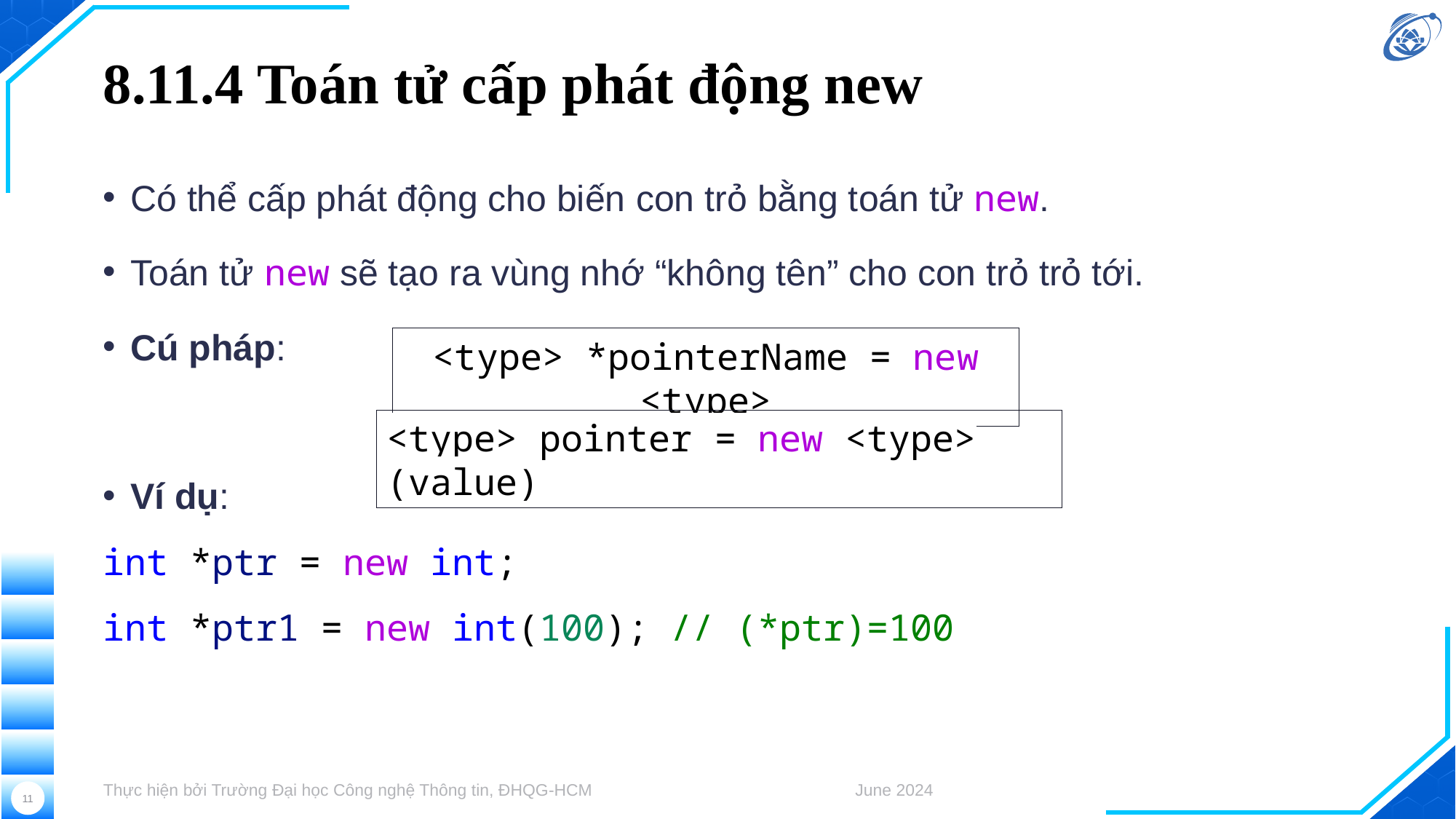

# 8.11.4 Toán tử cấp phát động new
Có thể cấp phát động cho biến con trỏ bằng toán tử new.
Toán tử new sẽ tạo ra vùng nhớ “không tên” cho con trỏ trỏ tới.
Cú pháp:

Ví dụ:
int *ptr = new int;
int *ptr1 = new int(100); // (*ptr)=100

<type> *pointerName = new <type>
<type> pointer = new <type> (value)
Thực hiện bởi Trường Đại học Công nghệ Thông tin, ĐHQG-HCM
June 2024
11